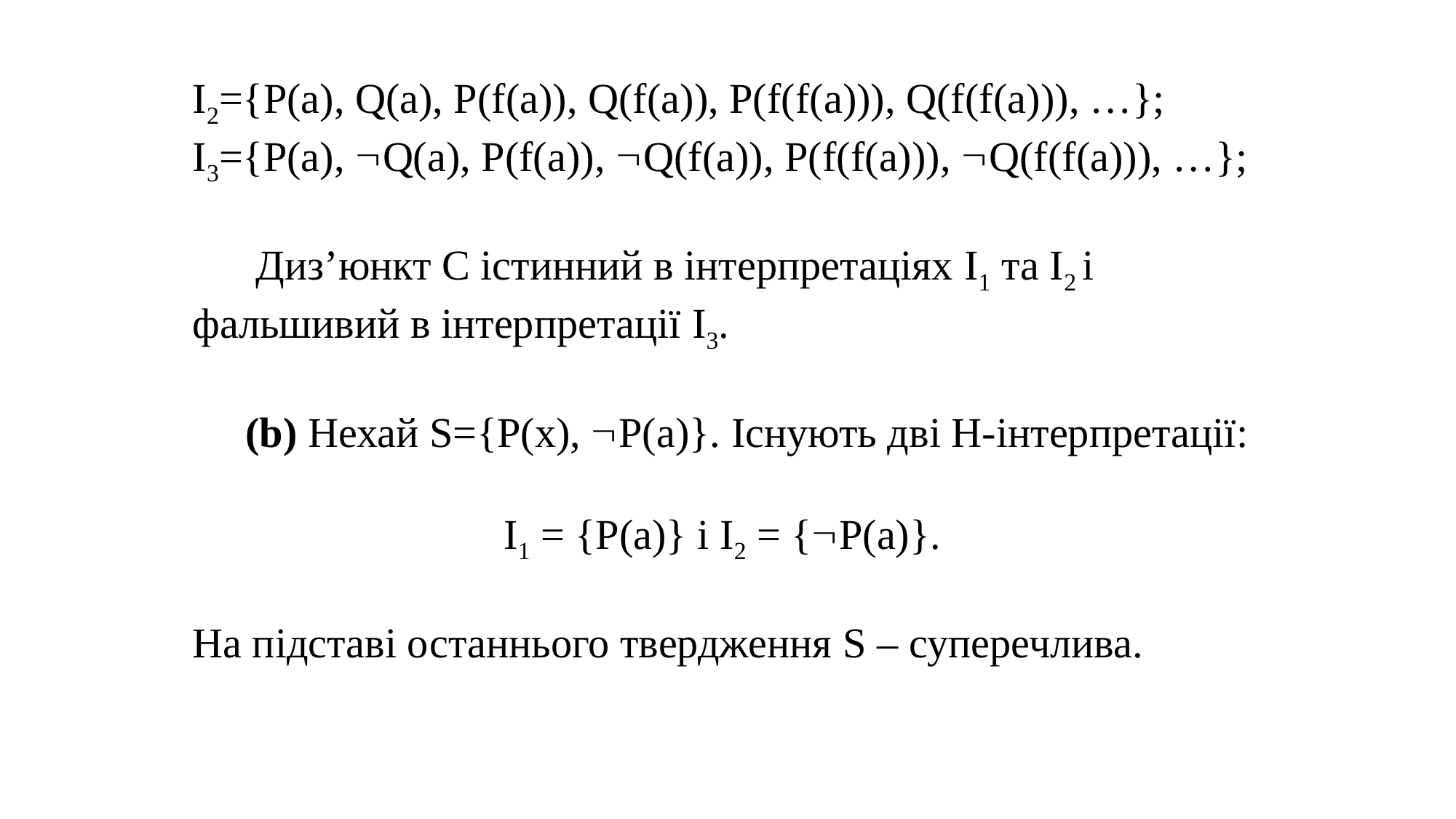

I2={P(a), Q(a), P(f(a)), Q(f(a)), P(f(f(a))), Q(f(f(a))), …};
I3={P(a), ¬Q(a), P(f(a)), ¬Q(f(a)), P(f(f(a))), ¬Q(f(f(a))), …};

      Диз’юнкт С істинний в інтерпретаціях I1 та I2 і фальшивий в інтерпретації I3.

     (b) Нехай S={P(x), ¬P(a)}. Існують дві H-інтерпретації:

I1 = {P(a)} і I2 = {¬P(a)}.

На підставі останнього твердження S – суперечлива.